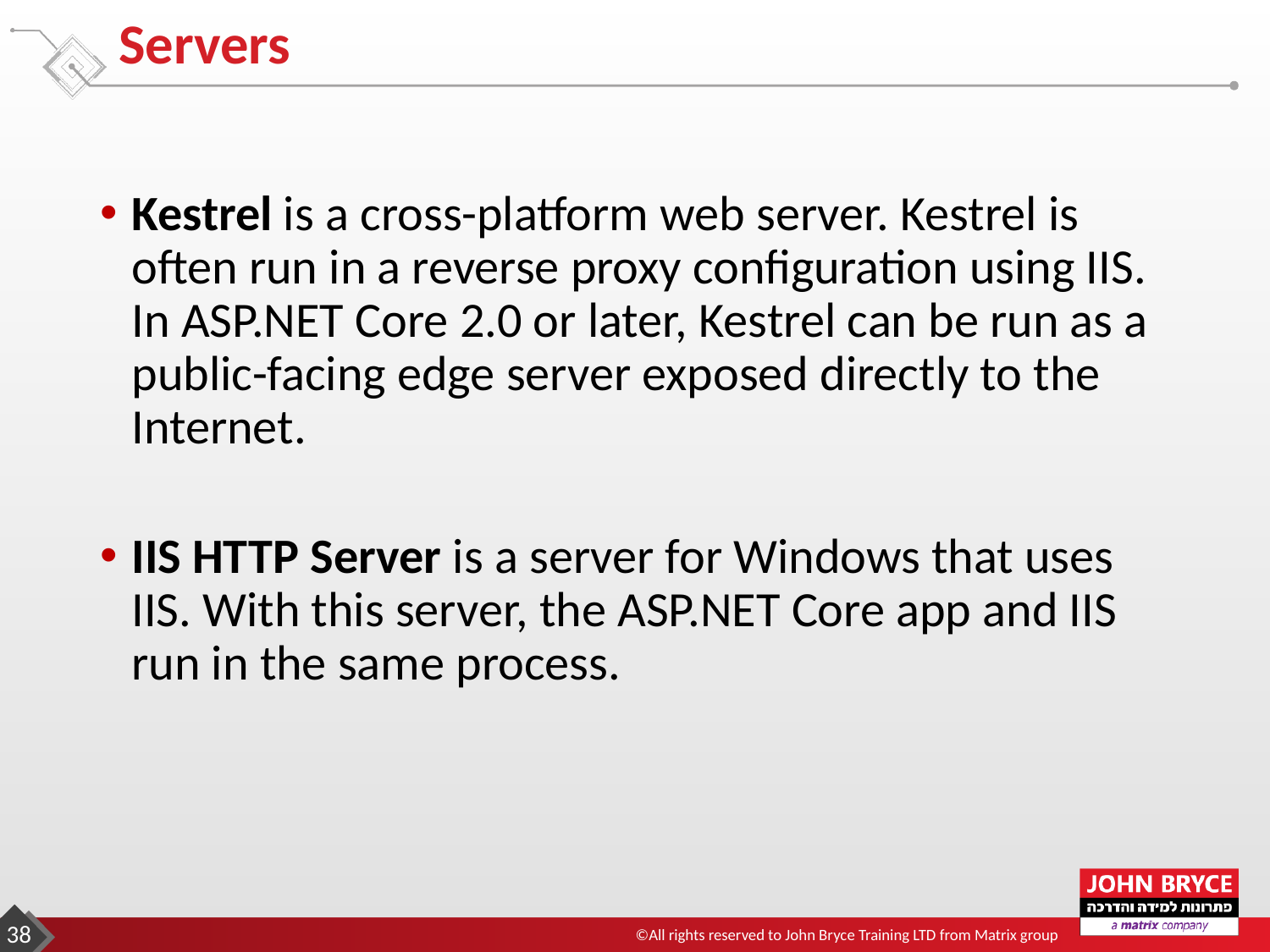

# Servers
Kestrel is a cross-platform web server. Kestrel is often run in a reverse proxy configuration using IIS. In ASP.NET Core 2.0 or later, Kestrel can be run as a public-facing edge server exposed directly to the Internet.
IIS HTTP Server is a server for Windows that uses IIS. With this server, the ASP.NET Core app and IIS run in the same process.
38